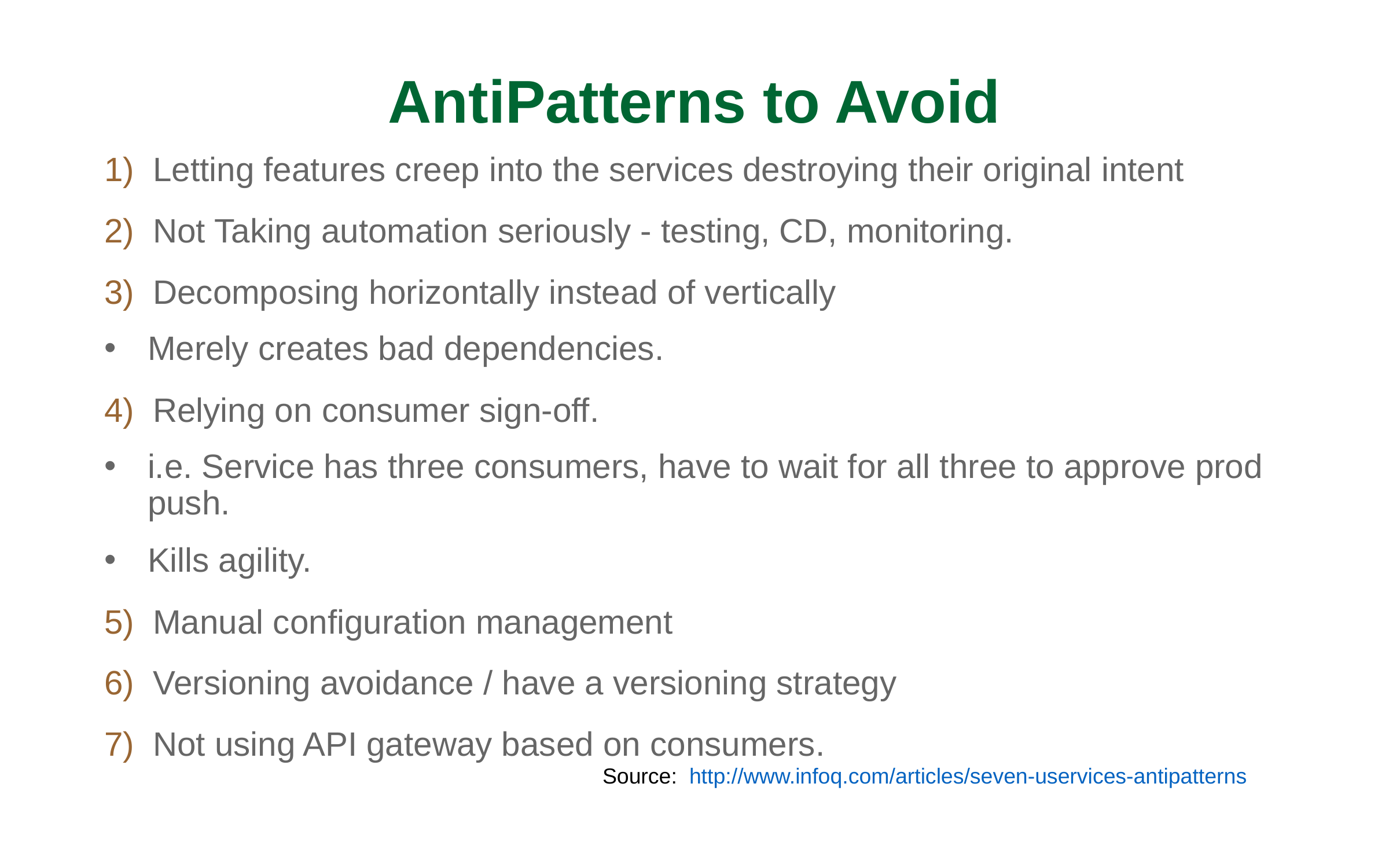

AntiPatterns to Avoid

  Letting features creep into the services destroying their original intent
  Not Taking automation seriously - testing, CD, monitoring.
  Decomposing horizontally instead of vertically
Merely creates bad dependencies.
  Relying on consumer sign-off.
i.e. Service has three consumers, have to wait for all three to approve prod push.
Kills agility.
  Manual configuration management
  Versioning avoidance / have a versioning strategy
  Not using API gateway based on consumers.
Source:  http://www.infoq.com/articles/seven-uservices-antipatterns